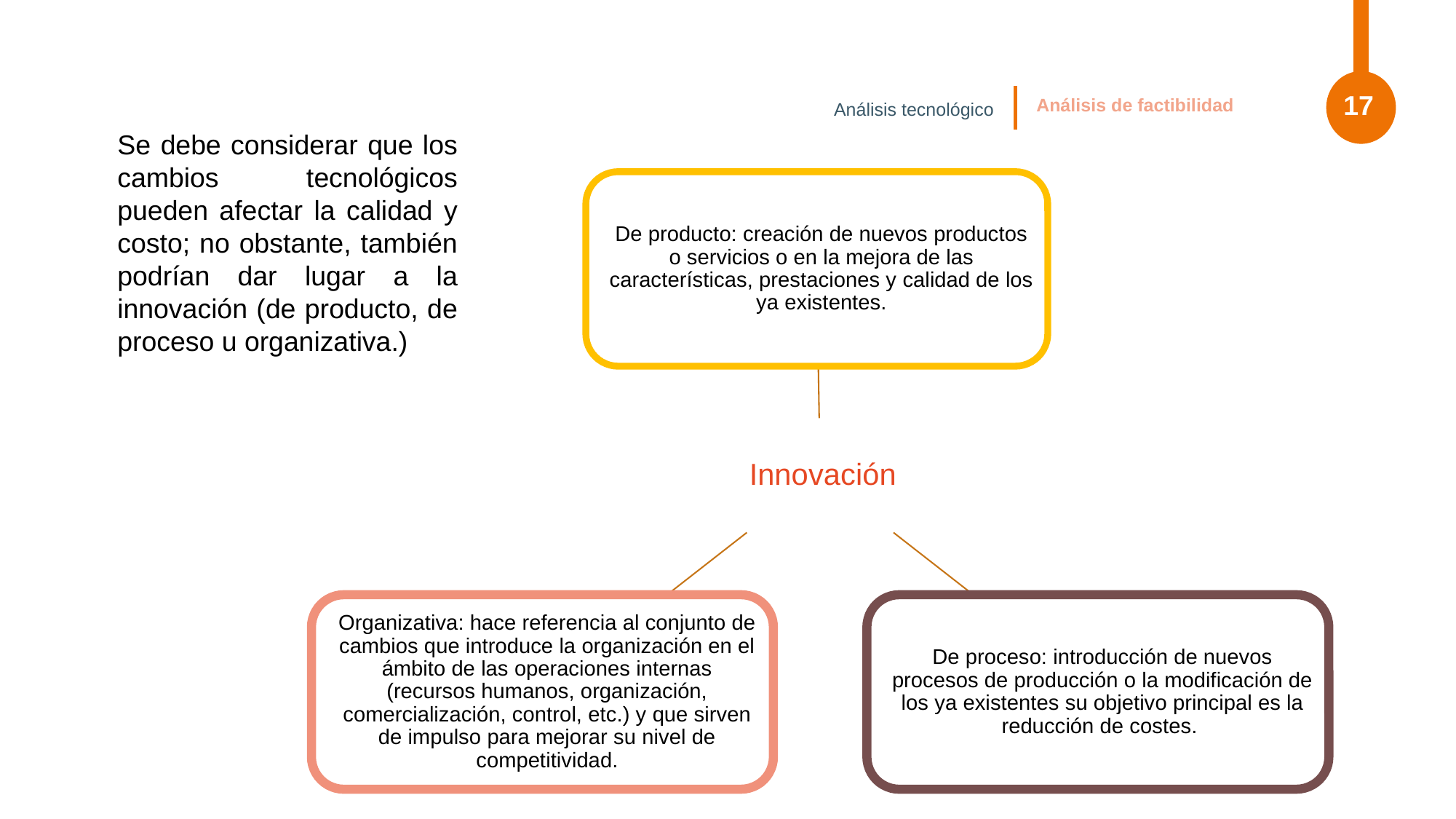

Análisis tecnológico
Análisis de factibilidad
17
Se debe considerar que los cambios tecnológicos pueden afectar la calidad y costo; no obstante, también podrían dar lugar a la innovación (de producto, de proceso u organizativa.)
Innovación
De producto: creación de nuevos productos o servicios o en la mejora de las características, prestaciones y calidad de los ya existentes.
De proceso: introducción de nuevos procesos de producción o la modificación de los ya existentes su objetivo principal es la reducción de costes.
Organizativa: hace referencia al conjunto de cambios que introduce la organización en el ámbito de las operaciones internas (recursos humanos, organización, comercialización, control, etc.) y que sirven de impulso para mejorar su nivel de competitividad.